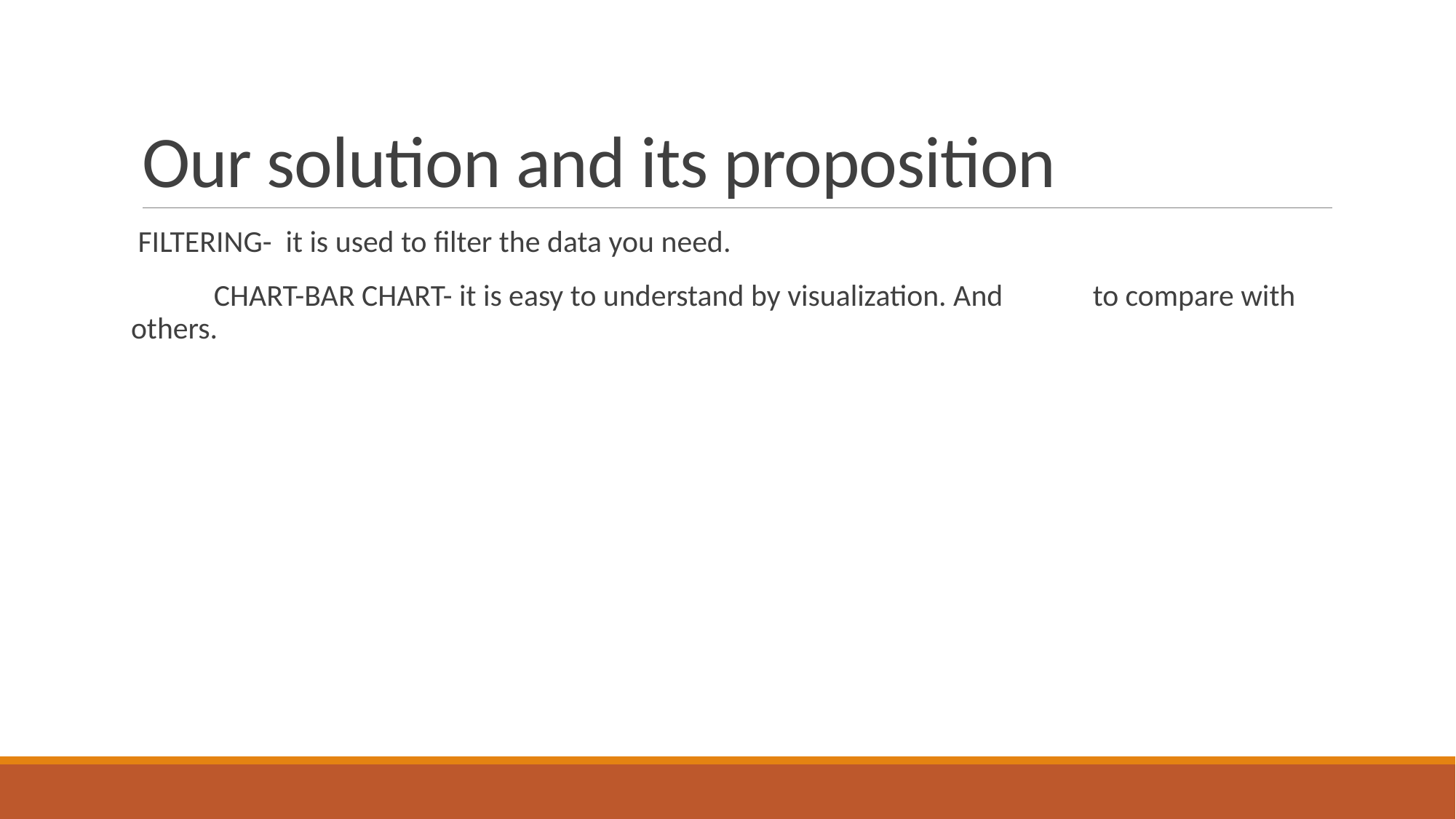

# Our solution and its proposition
 FILTERING-  it is used to filter the data you need.
            CHART-BAR CHART- it is easy to understand by visualization. And             to compare with others.